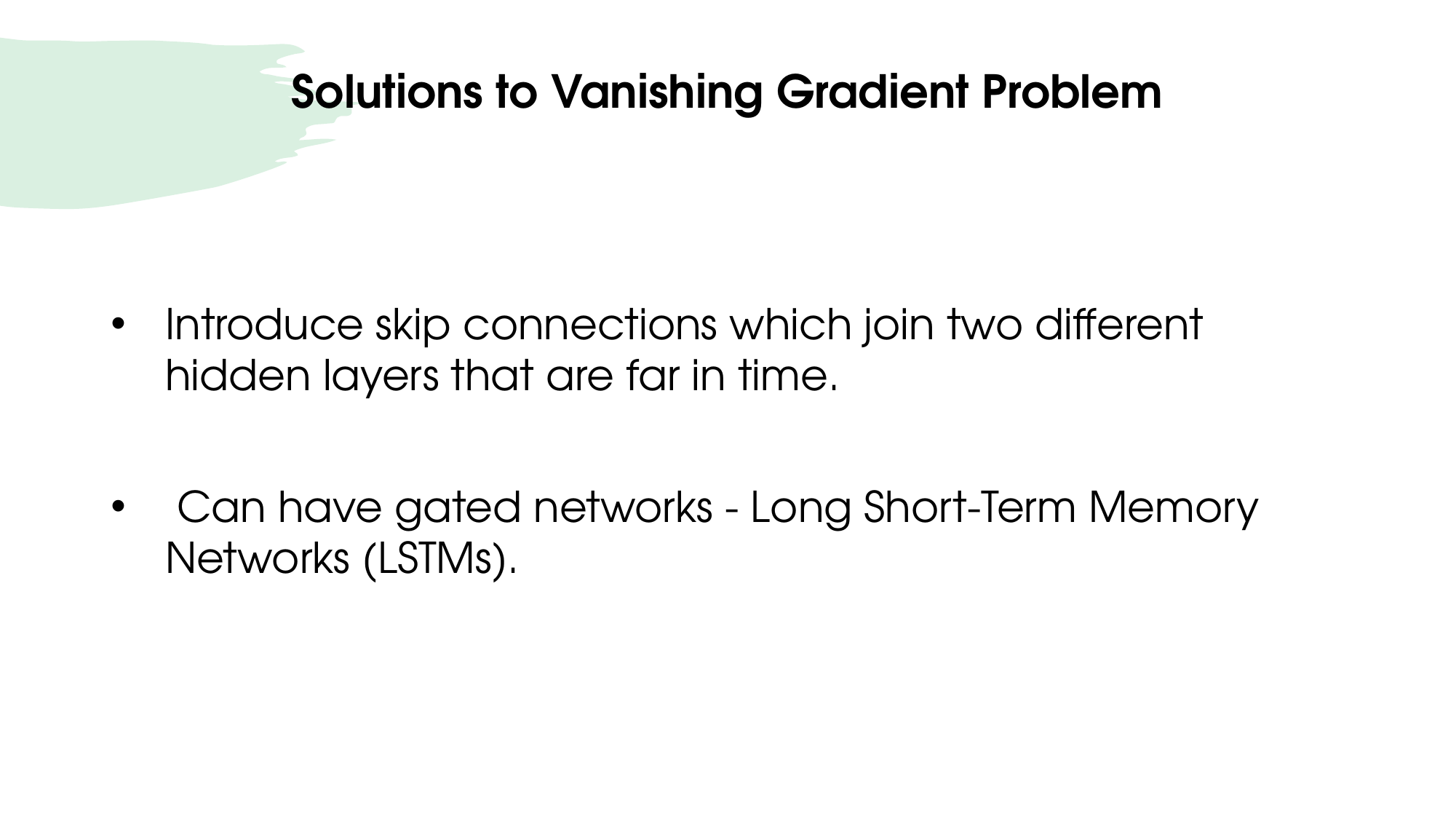

# Solutions to Vanishing Gradient Problem

Introduce skip connections which join two different hidden layers that are far in time.

 Can have gated networks - Long Short-Term Memory Networks (LSTMs).